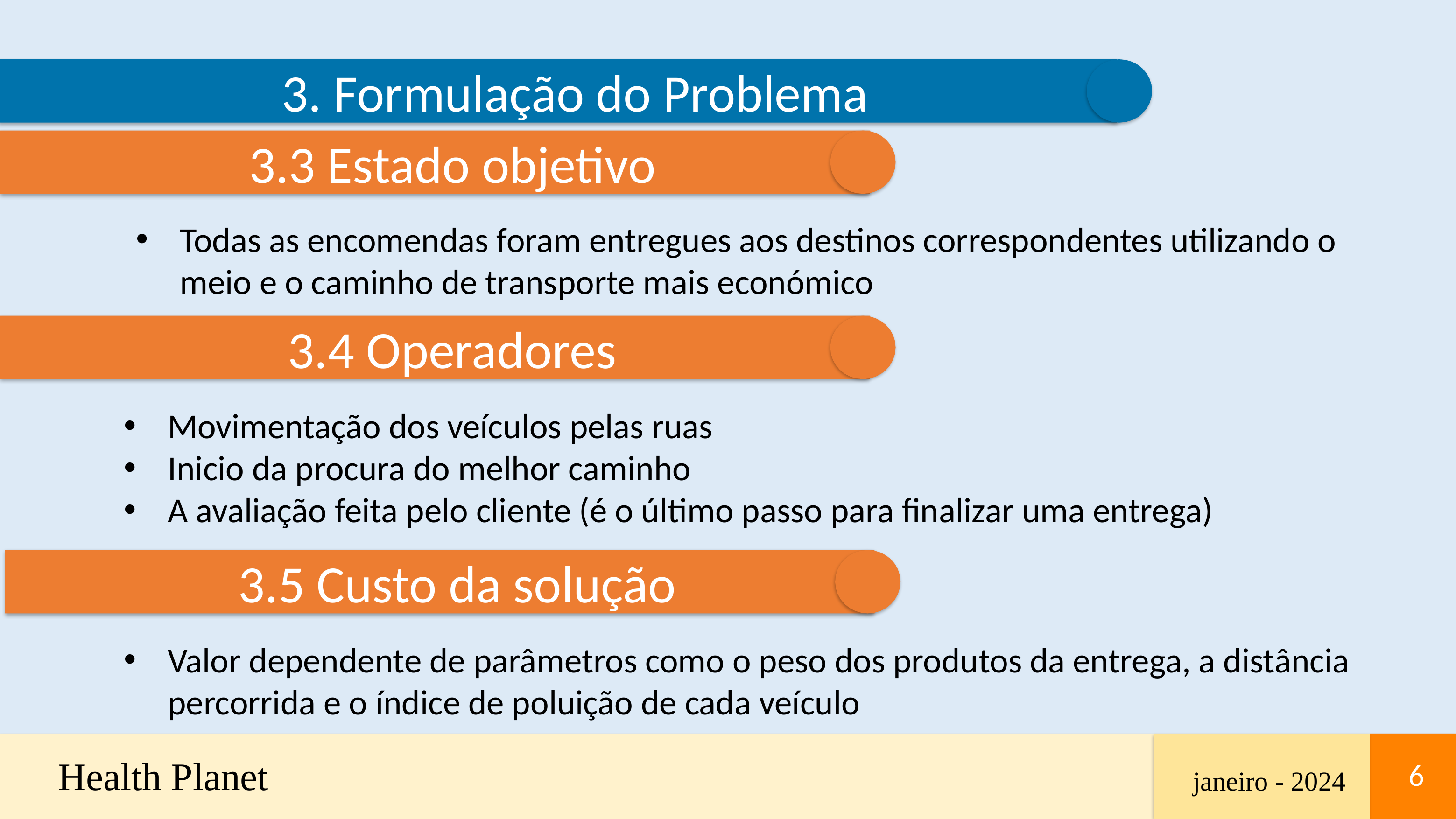

3. Formulação do Problema

3.3 Estado objetivo

Todas as encomendas foram entregues aos destinos correspondentes utilizando o meio e o caminho de transporte mais económico
3.4 Operadores

Movimentação dos veículos pelas ruas
Inicio da procura do melhor caminho
A avaliação feita pelo cliente (é o último passo para finalizar uma entrega)
3.5 Custo da solução

Valor dependente de parâmetros como o peso dos produtos da entrega, a distância percorrida e o índice de poluição de cada veículo

Health Planet
6
6
6
janeiro - 2024